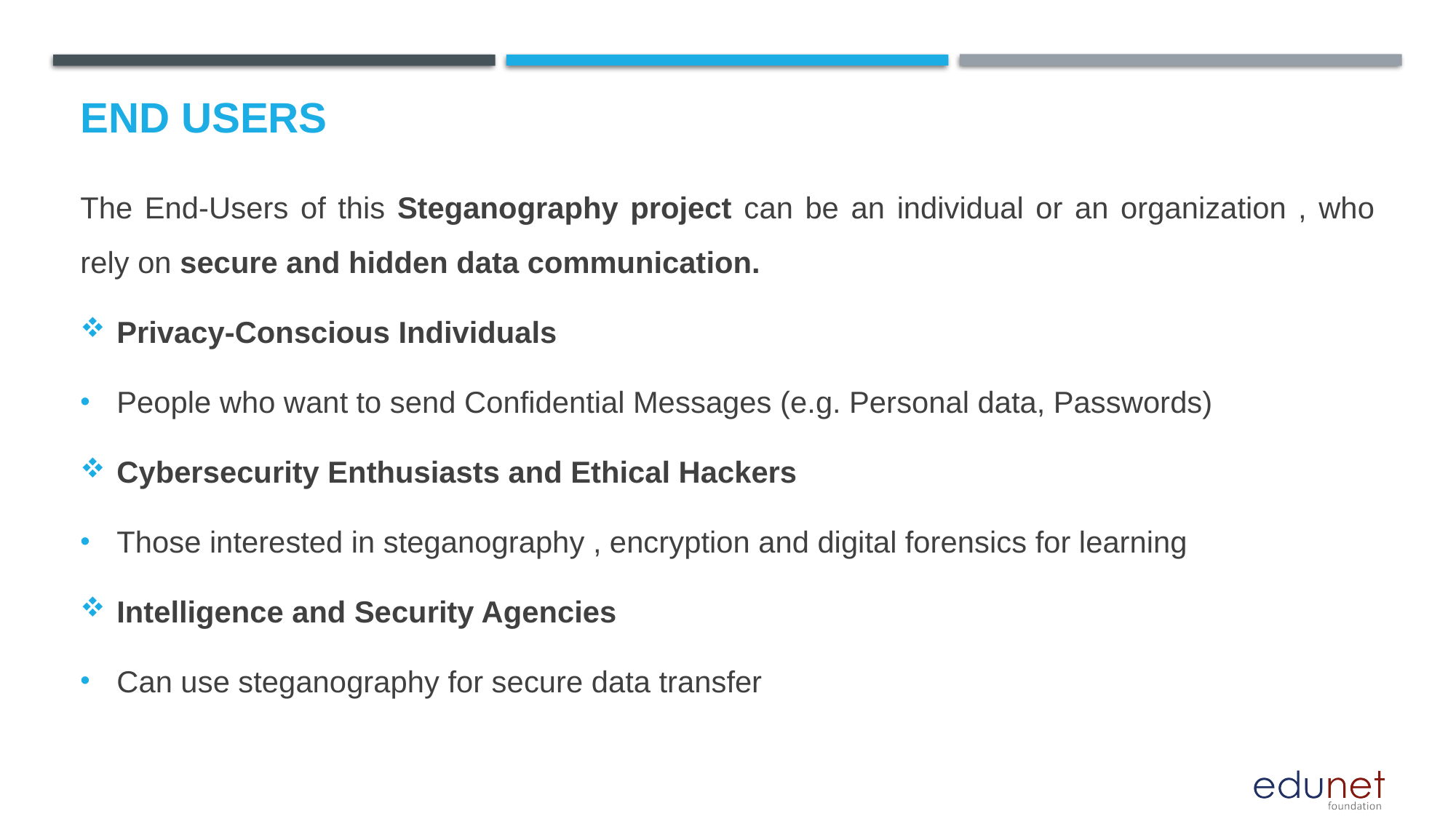

# End users
The End-Users of this Steganography project can be an individual or an organization , who rely on secure and hidden data communication.
Privacy-Conscious Individuals
People who want to send Confidential Messages (e.g. Personal data, Passwords)
Cybersecurity Enthusiasts and Ethical Hackers
Those interested in steganography , encryption and digital forensics for learning
Intelligence and Security Agencies
Can use steganography for secure data transfer